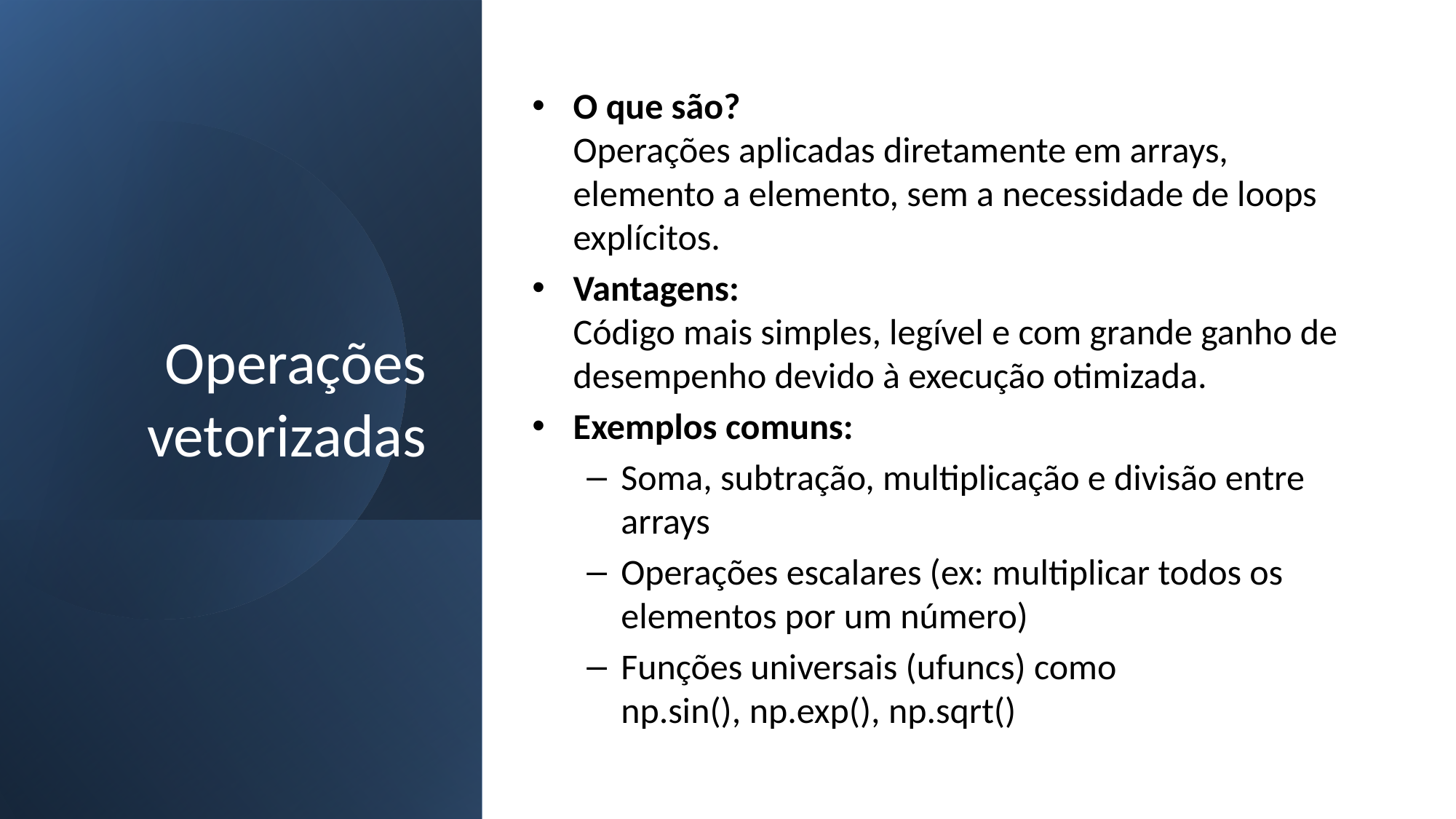

# Operações vetorizadas
O que são?
Operações aplicadas diretamente em arrays, elemento a elemento, sem a necessidade de loops explícitos.
Vantagens:
Código mais simples, legível e com grande ganho de desempenho devido à execução otimizada.
Exemplos comuns:
Soma, subtração, multiplicação e divisão entre arrays
Operações escalares (ex: multiplicar todos os elementos por um número)
Funções universais (ufuncs) como np.sin(), np.exp(), np.sqrt()